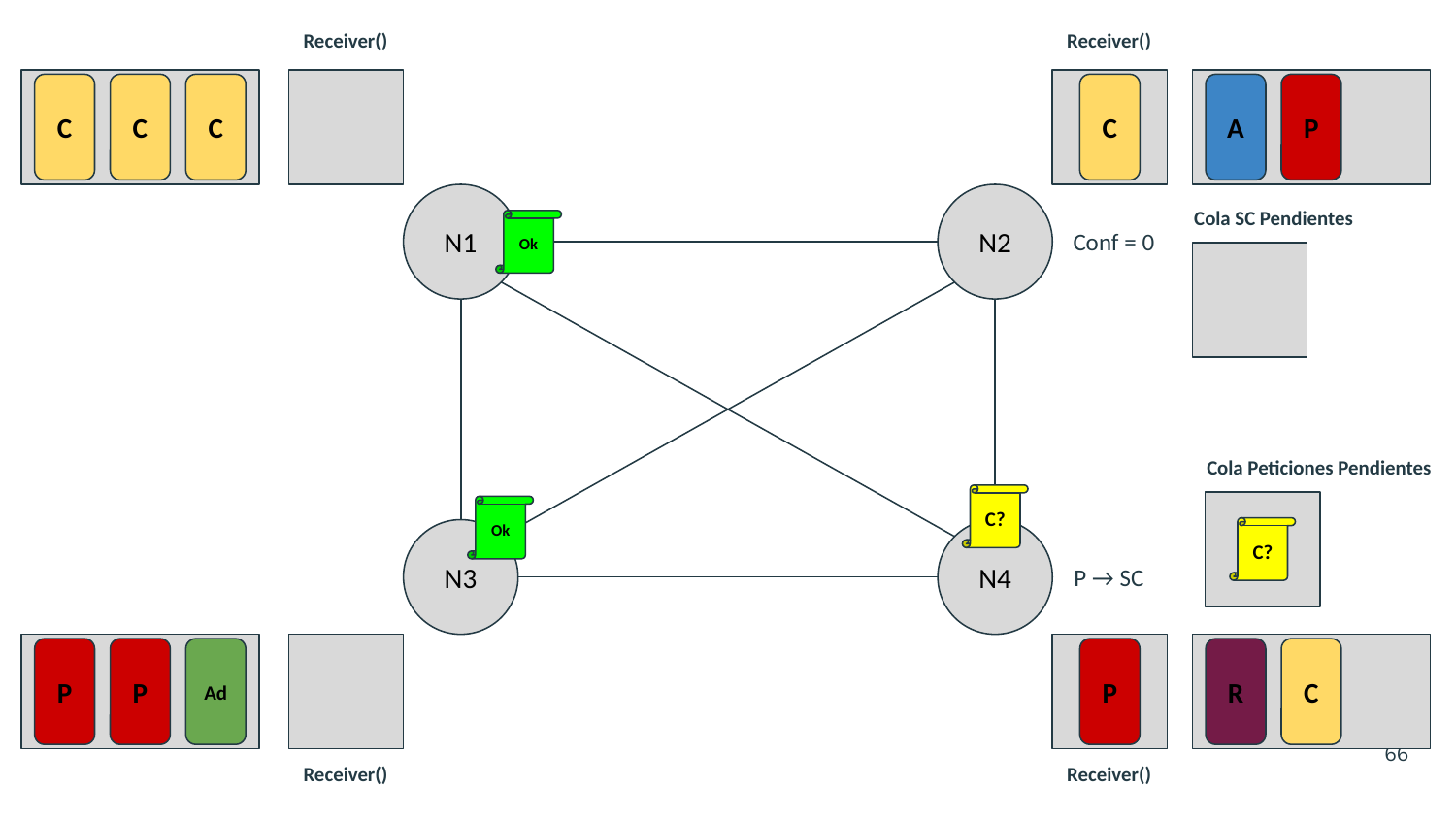

Receiver()
Receiver()

C
C
C
C
A
P
N1
N2
Cola SC Pendientes
Ok
Conf = 0

Cola Peticiones Pendientes
C?

Ok
C?
N3
N4
P → SC

P
P
Ad
P
R
C
66
Receiver()
Receiver()